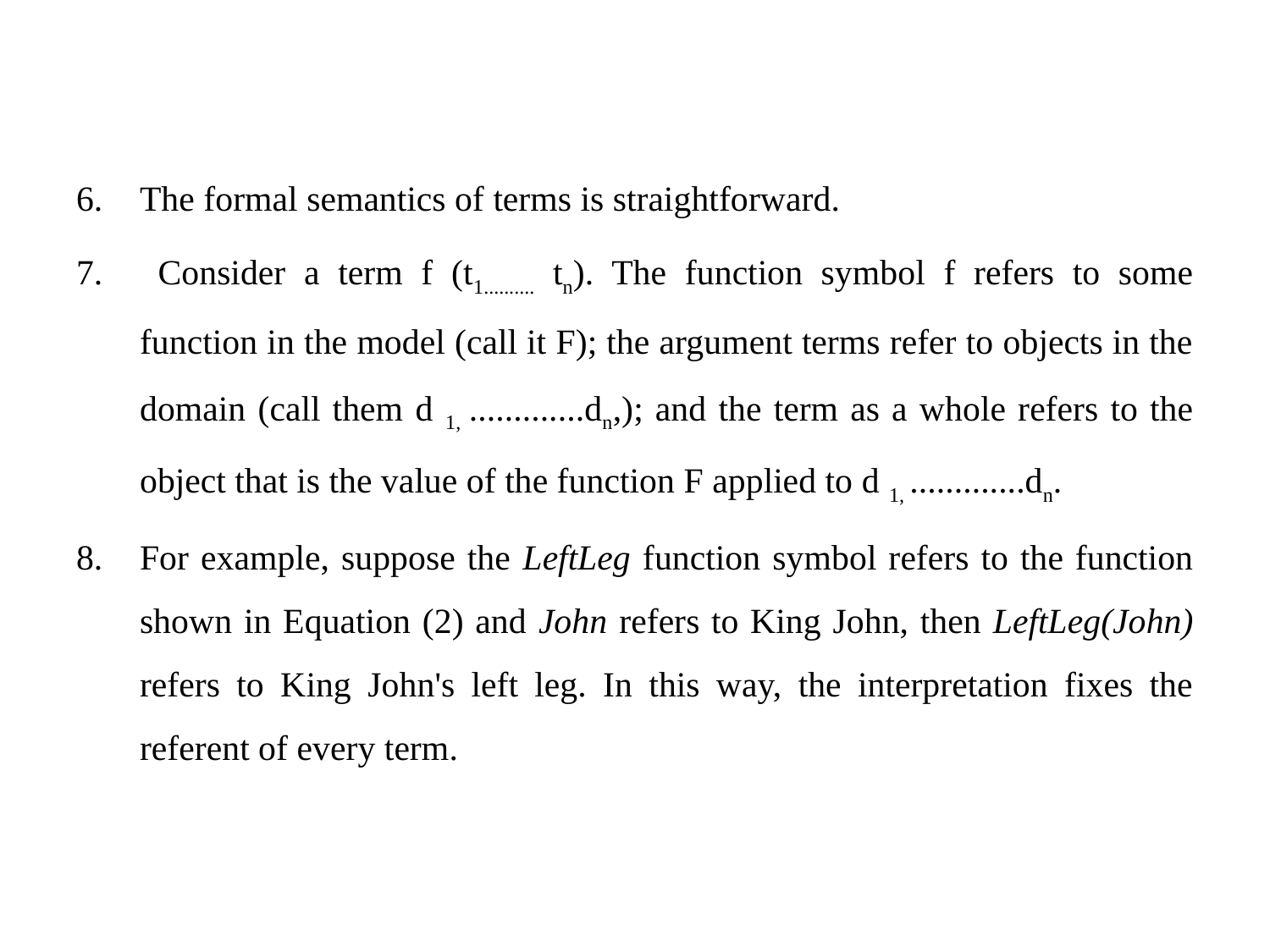

The formal semantics of terms is straightforward.
 Consider a term f (t1.......... tn). The function symbol f refers to some function in the model (call it F); the argument terms refer to objects in the domain (call them d 1, .............dn,); and the term as a whole refers to the object that is the value of the function F applied to d 1, .............dn.
For example, suppose the LeftLeg function symbol refers to the function shown in Equation (2) and John refers to King John, then LeftLeg(John) refers to King John's left leg. In this way, the interpretation fixes the referent of every term.